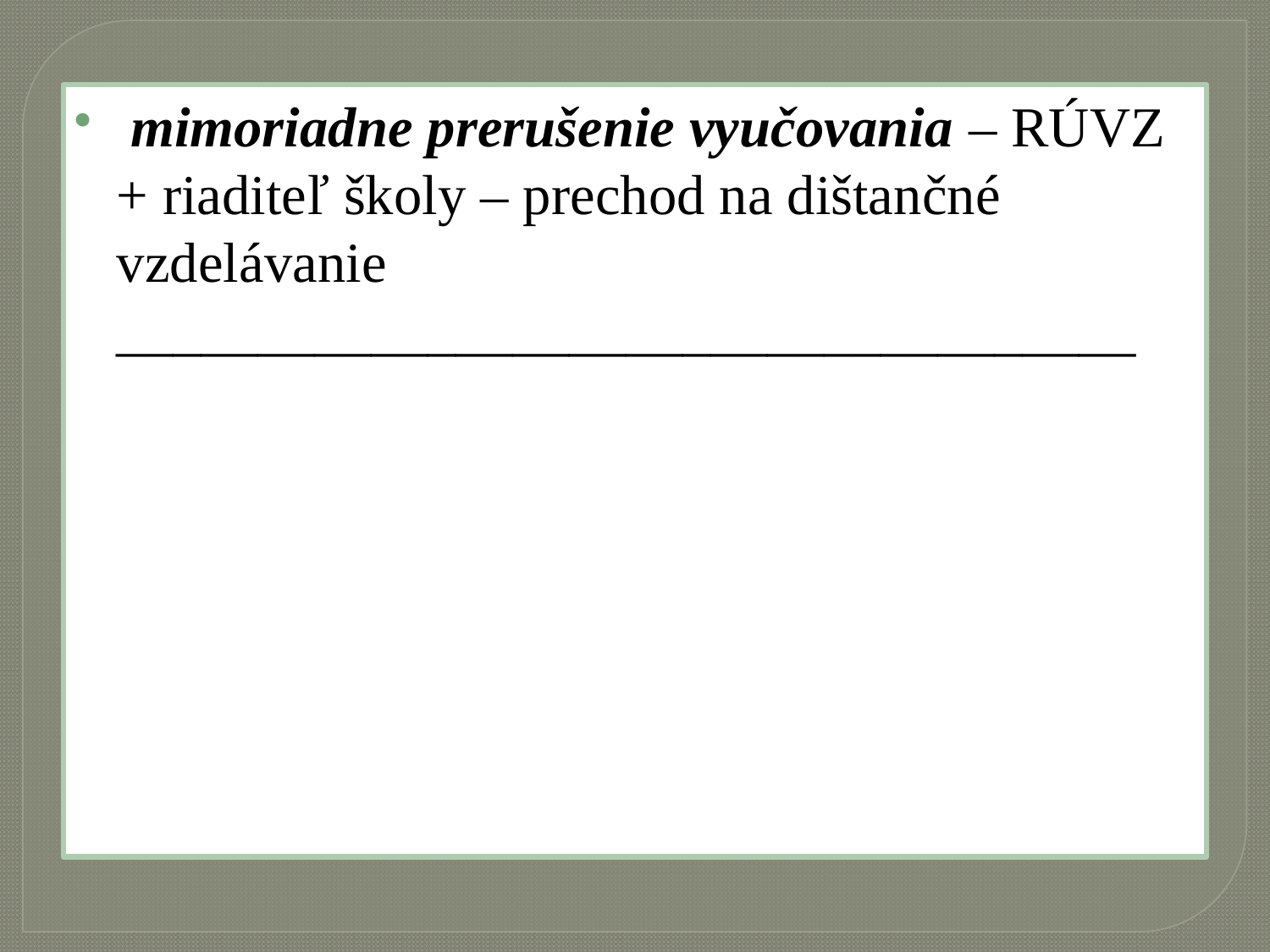

#
 mimoriadne prerušenie vyučovania – RÚVZ + riaditeľ školy – prechod na dištančné vzdelávanie
	____________________________________